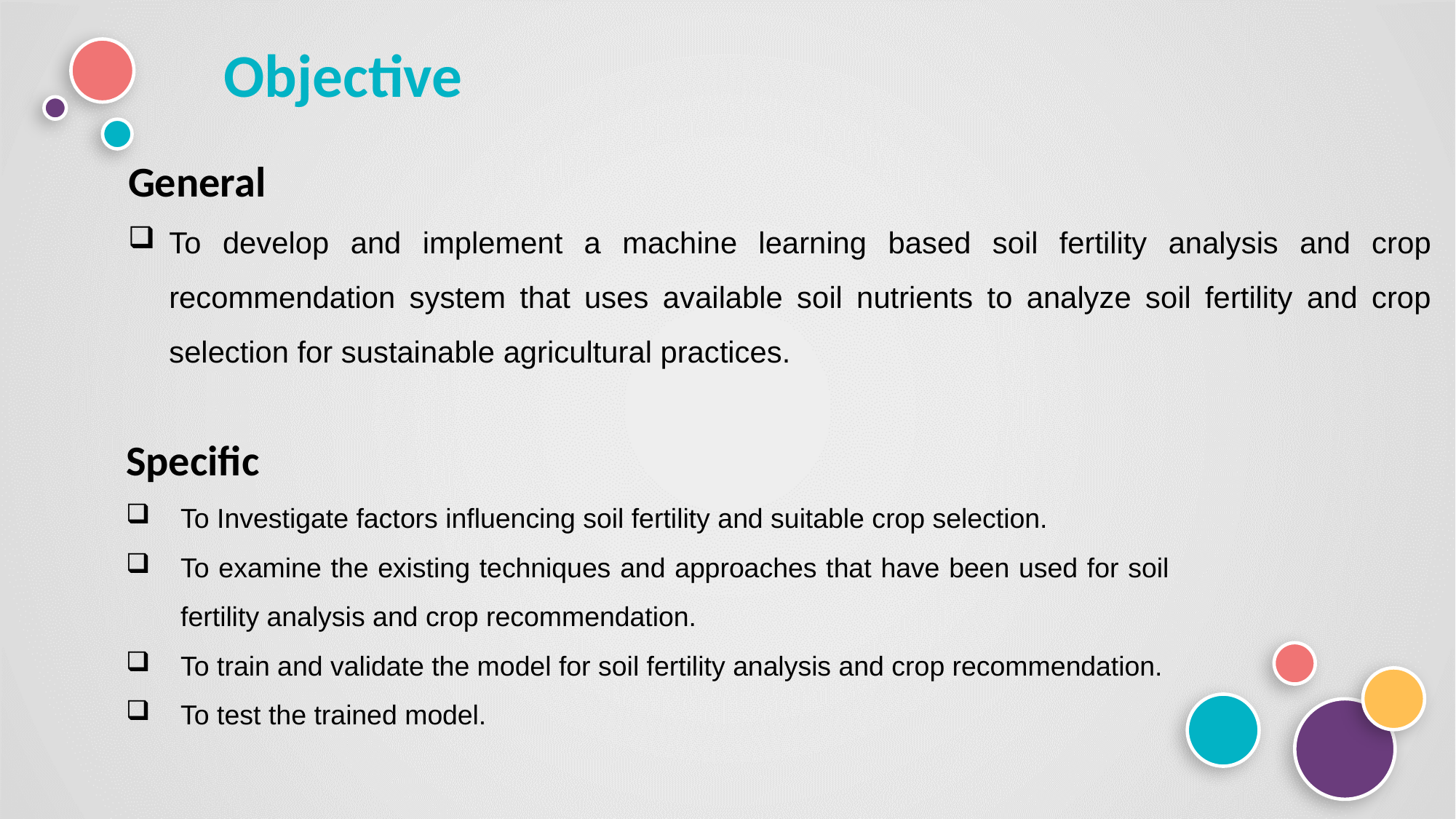

Objective

General
To develop and implement a machine learning based soil fertility analysis and crop recommendation system that uses available soil nutrients to analyze soil fertility and crop selection for sustainable agricultural practices.

Specific
To Investigate factors influencing soil fertility and suitable crop selection.
To examine the existing techniques and approaches that have been used for soil fertility analysis and crop recommendation.
To train and validate the model for soil fertility analysis and crop recommendation.
To test the trained model.